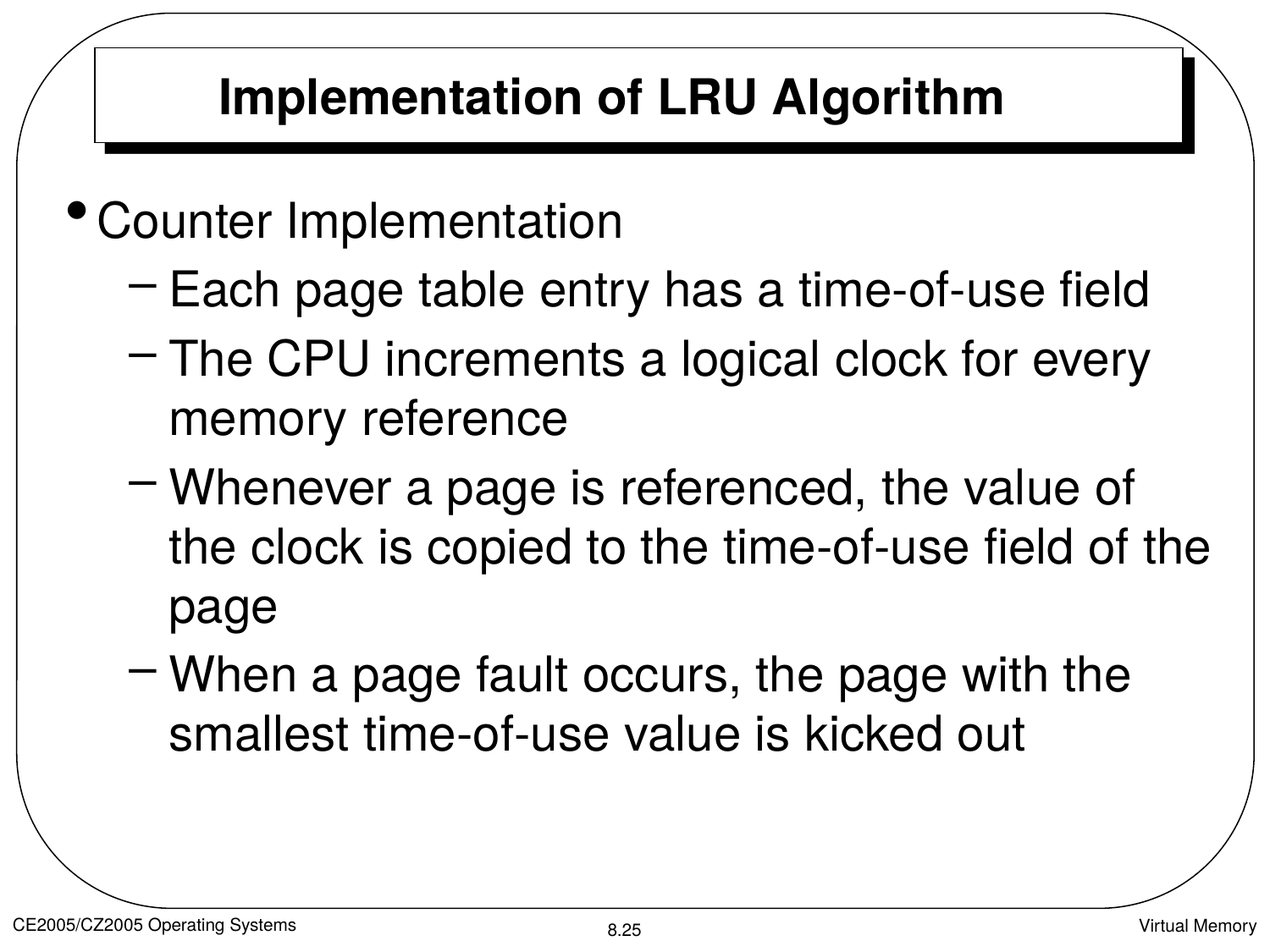

# Implementation of LRU Algorithm
Counter Implementation
Each page table entry has a time-of-use field
The CPU increments a logical clock for every memory reference
Whenever a page is referenced, the value of the clock is copied to the time-of-use field of the page
When a page fault occurs, the page with the smallest time-of-use value is kicked out